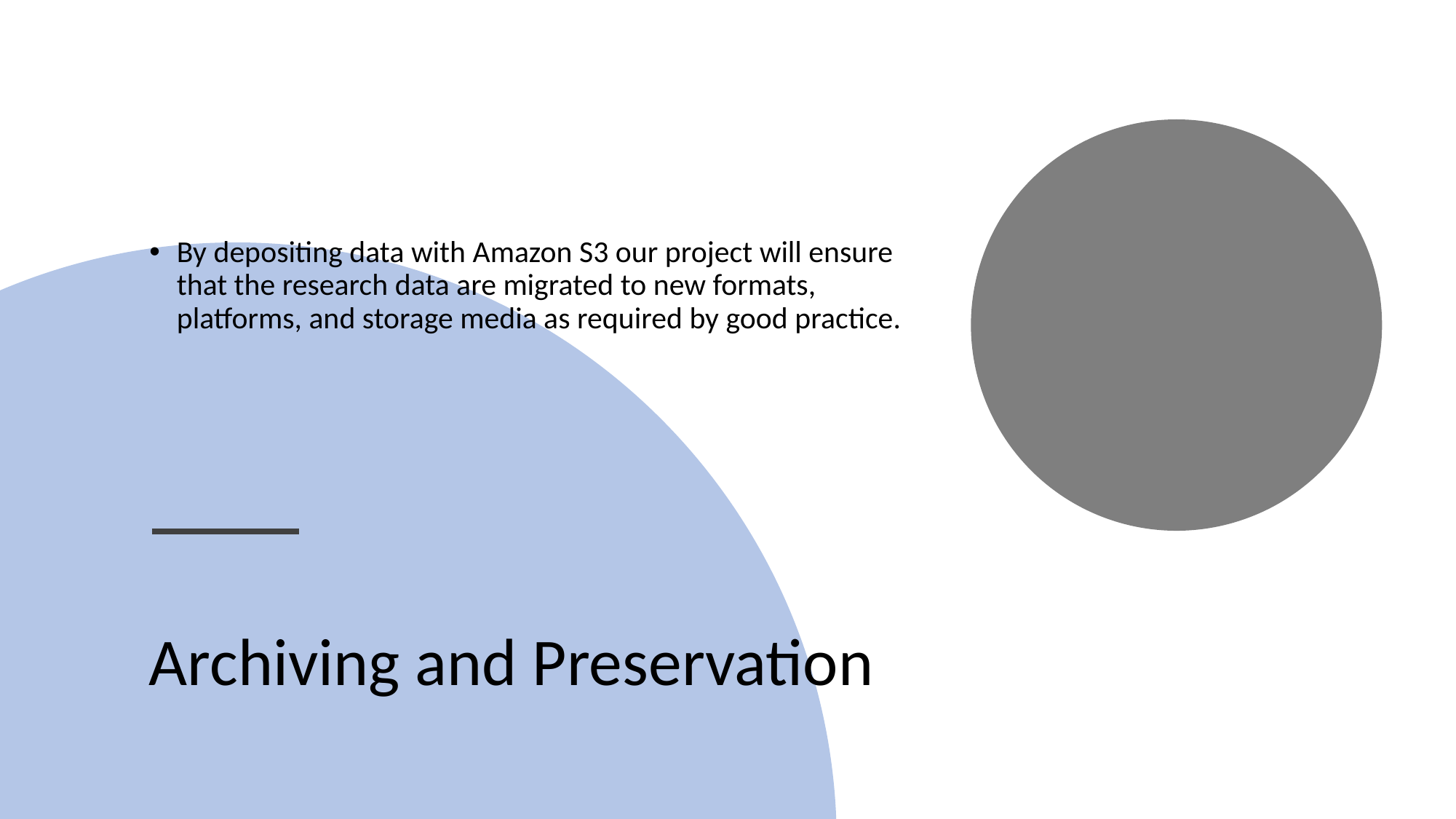

By depositing data with Amazon S3 our project will ensure that the research data are migrated to new formats, platforms, and storage media as required by good practice.

# Archiving and Preservation